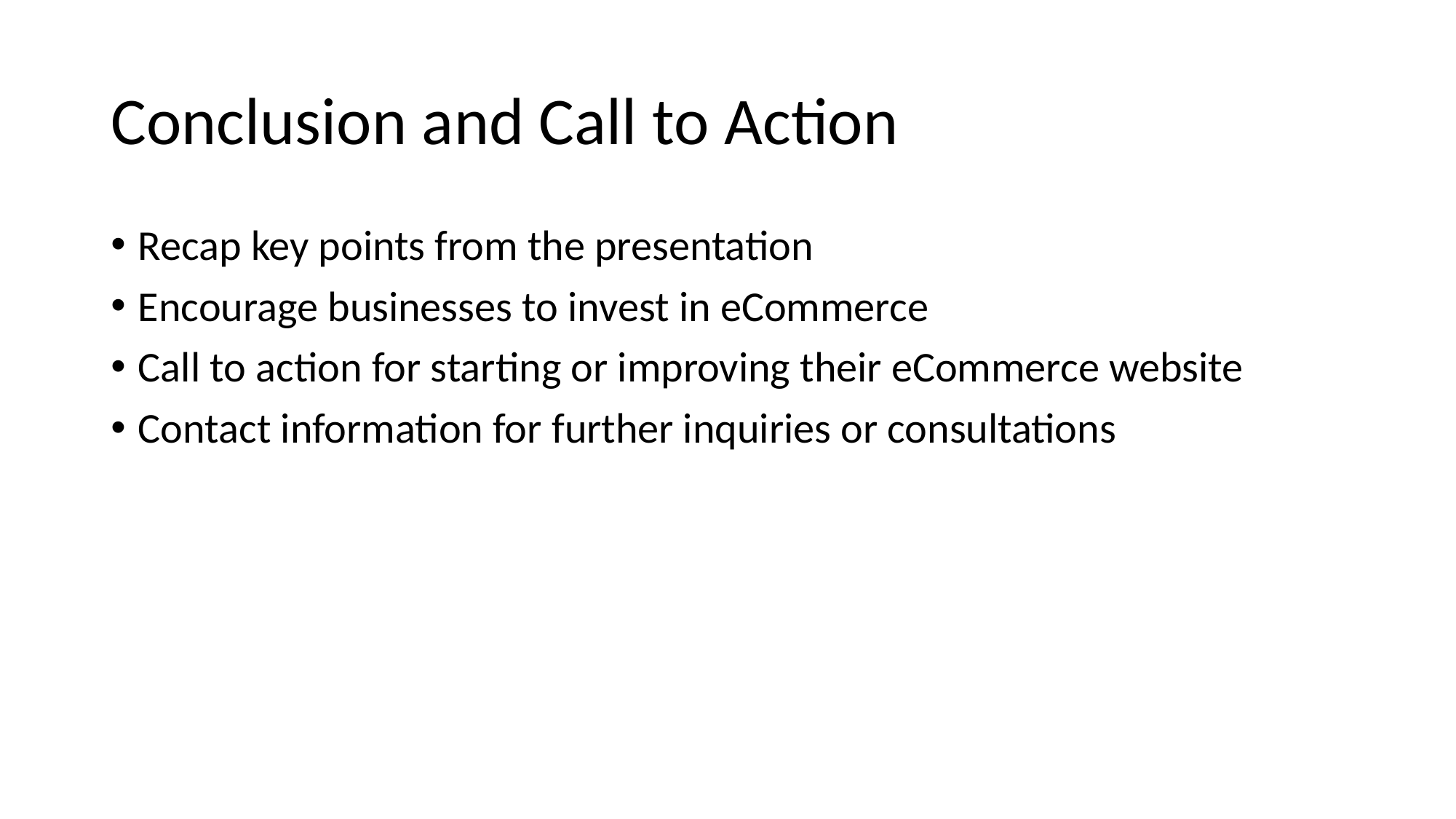

# Conclusion and Call to Action
Recap key points from the presentation
Encourage businesses to invest in eCommerce
Call to action for starting or improving their eCommerce website
Contact information for further inquiries or consultations